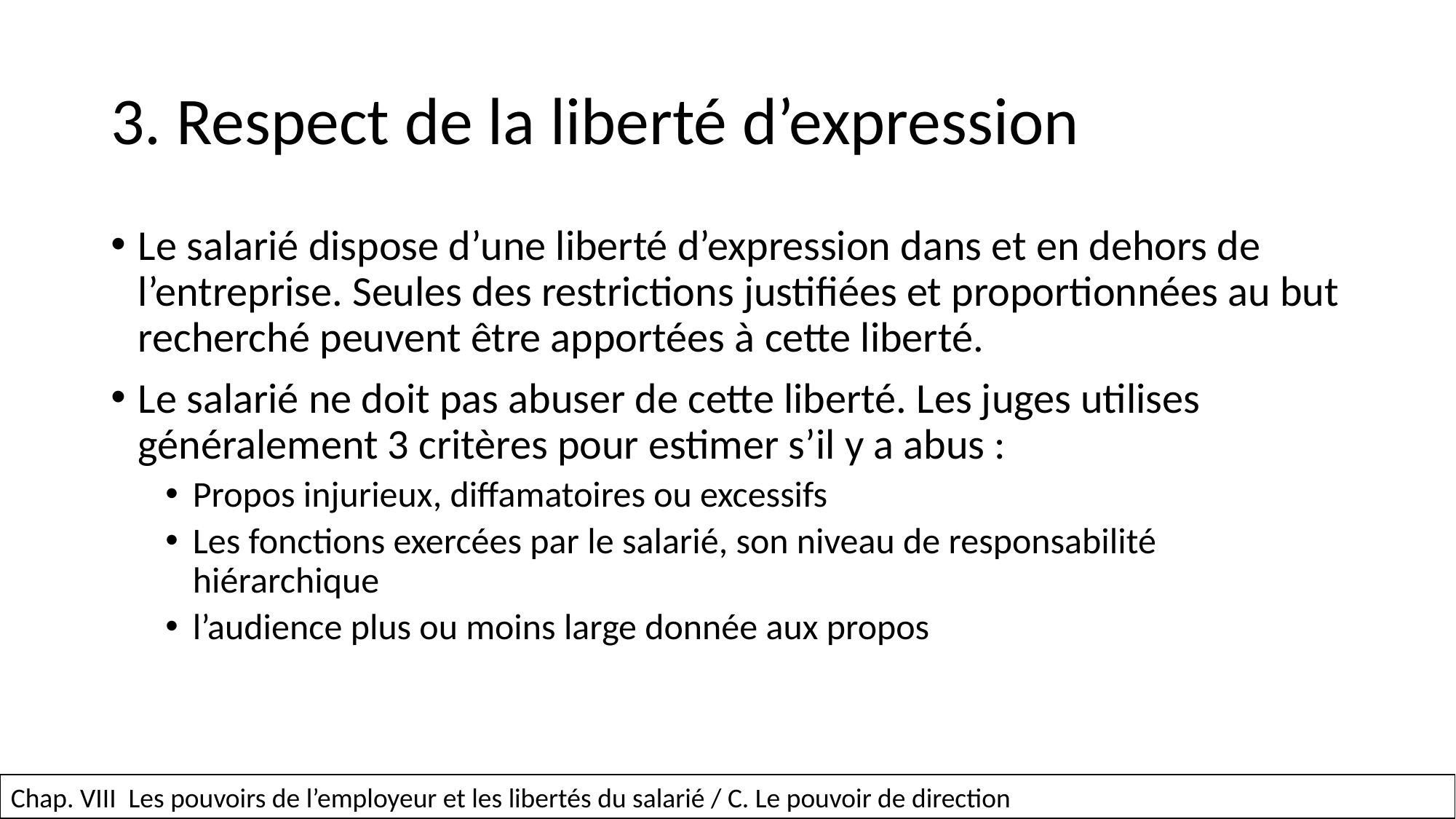

# 3. Respect de la liberté d’expression
Le salarié dispose d’une liberté d’expression dans et en dehors de l’entreprise. Seules des restrictions justifiées et proportionnées au but recherché peuvent être apportées à cette liberté.
Le salarié ne doit pas abuser de cette liberté. Les juges utilises généralement 3 critères pour estimer s’il y a abus :
Propos injurieux, diffamatoires ou excessifs
Les fonctions exercées par le salarié, son niveau de responsabilité hiérarchique
l’audience plus ou moins large donnée aux propos
77
Chap. VIII  Les pouvoirs de l’employeur et les libertés du salarié / C. Le pouvoir de direction